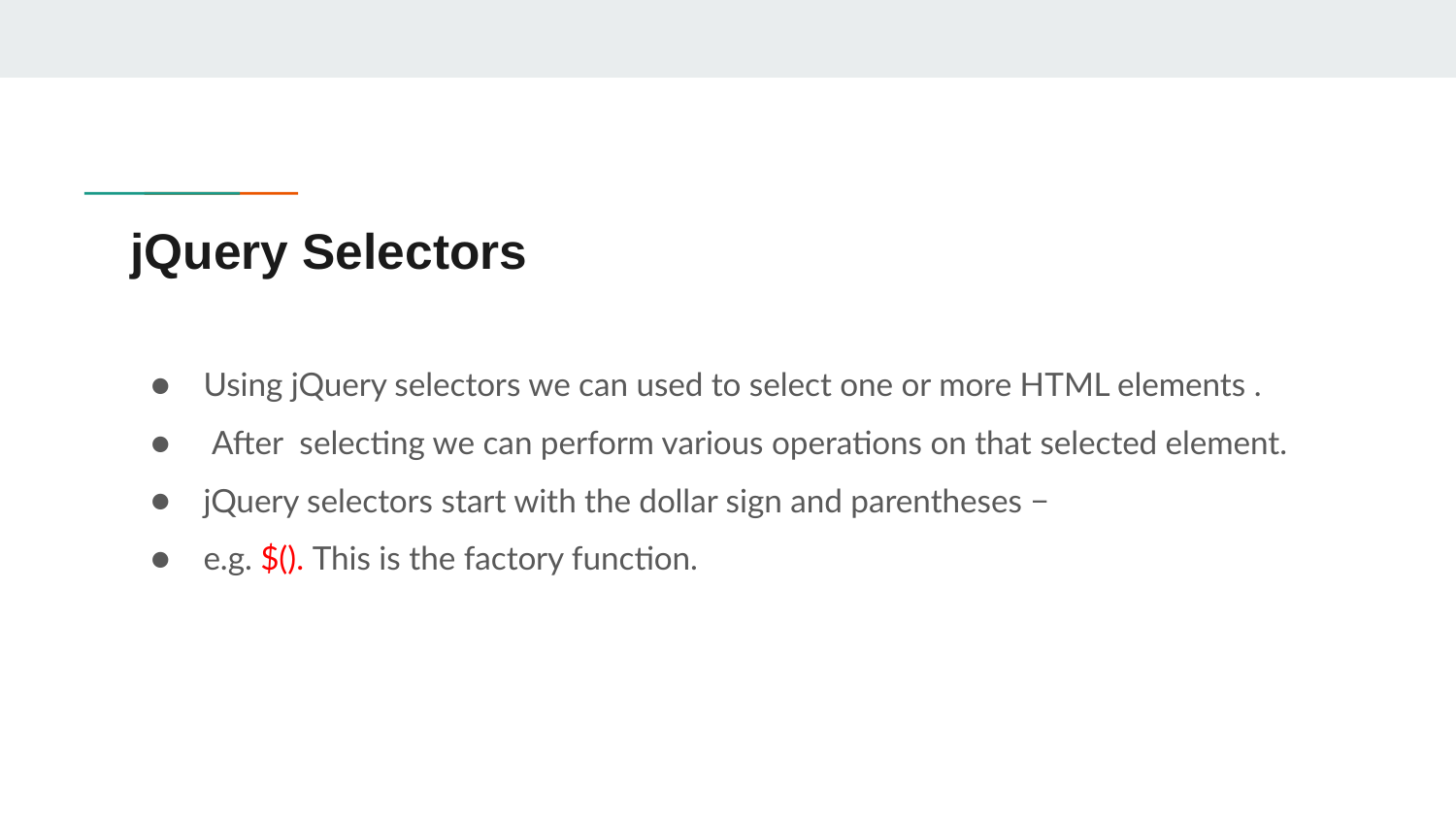

# jQuery Selectors
Using jQuery selectors we can used to select one or more HTML elements .
 After  selecting we can perform various operations on that selected element.
jQuery selectors start with the dollar sign and parentheses −
e.g. $(). This is the factory function.